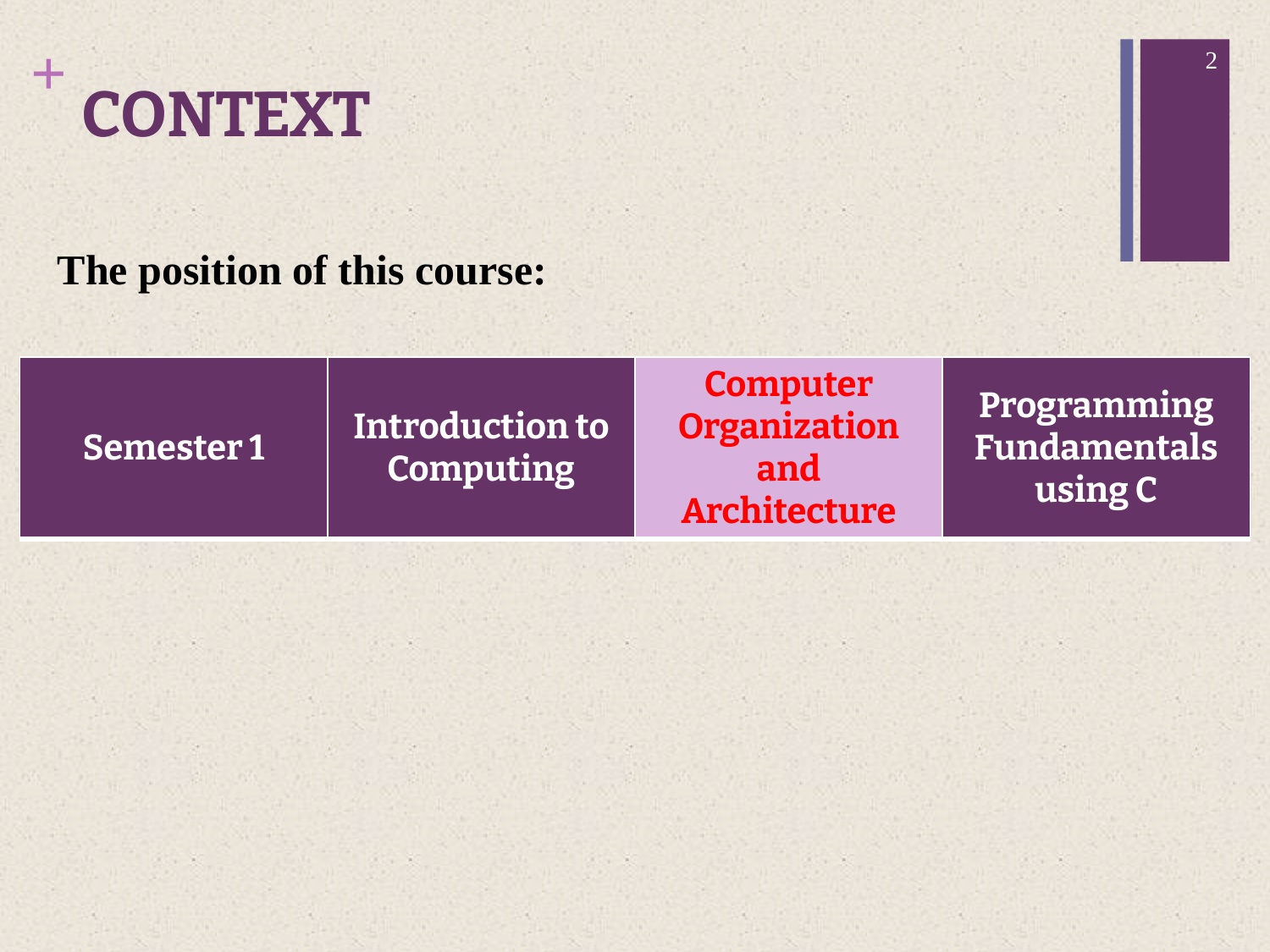

2
# CONTEXT
The position of this course:
| Semester 1 | Introduction to Computing | Computer Organization and Architecture | Programming Fundamentals using C |
| --- | --- | --- | --- |